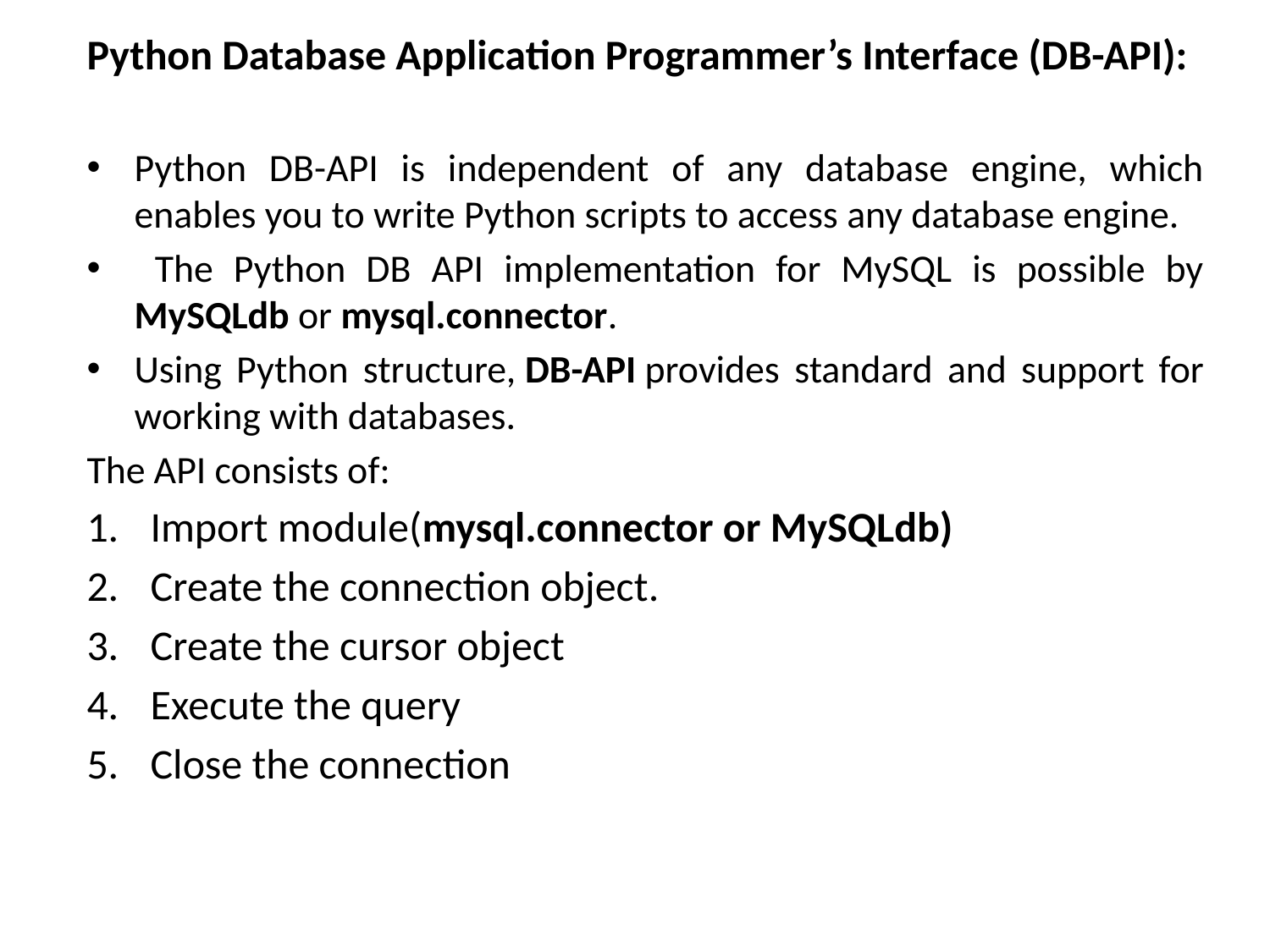

Python Database Application Programmer’s Interface (DB-API):

Python DB-API is independent of any database engine, which enables you to write Python scripts to access any database engine.
 The Python DB API implementation for MySQL is possible by MySQLdb or mysql.connector.
Using Python structure, DB-API provides standard and support for working with databases.
The API consists of:
Import module(mysql.connector or MySQLdb)
Create the connection object.
Create the cursor object
Execute the query
Close the connection